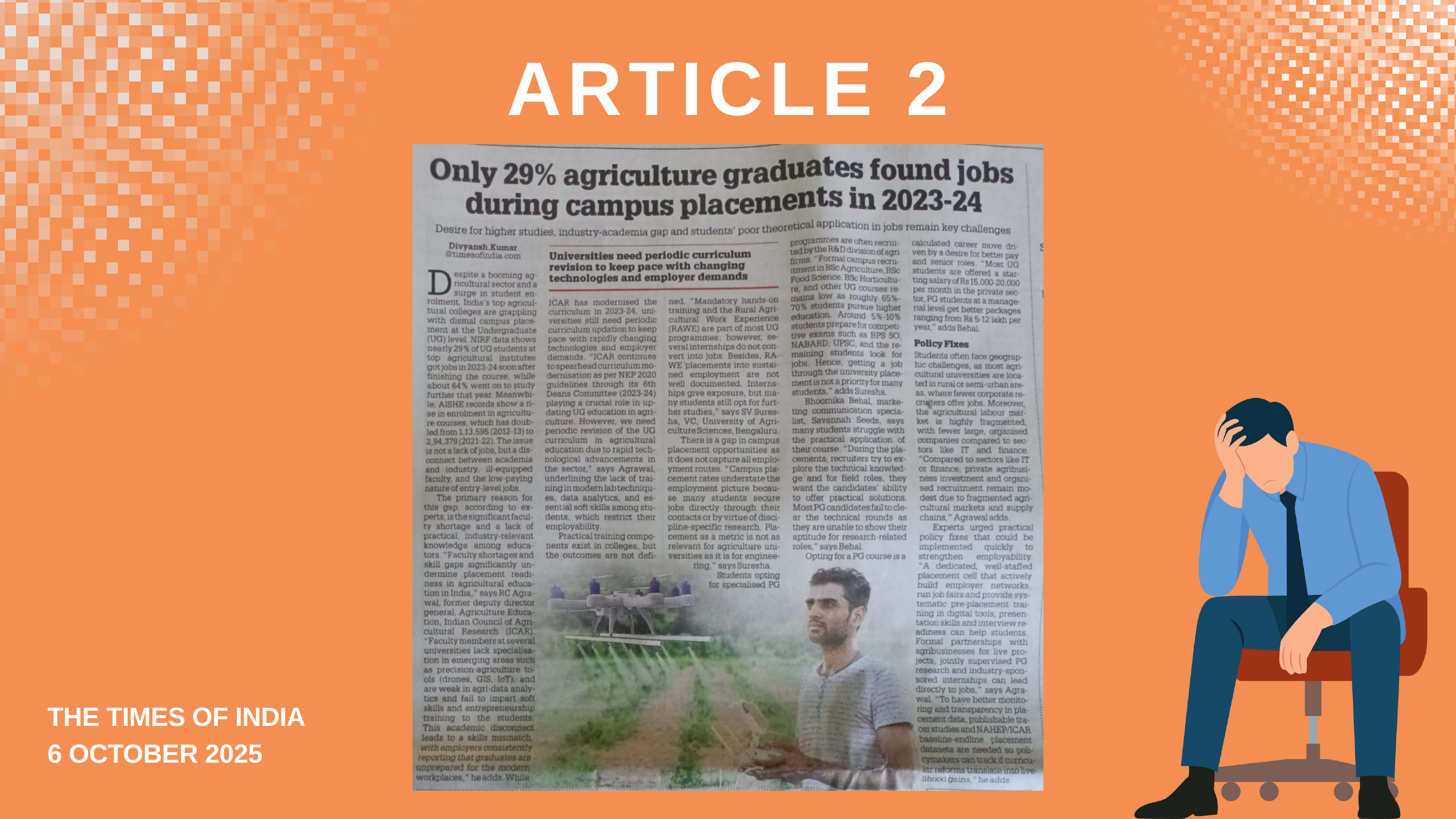

ARTICLE 2

THE TIMES OF INDIA
6 OCTOBER 2025